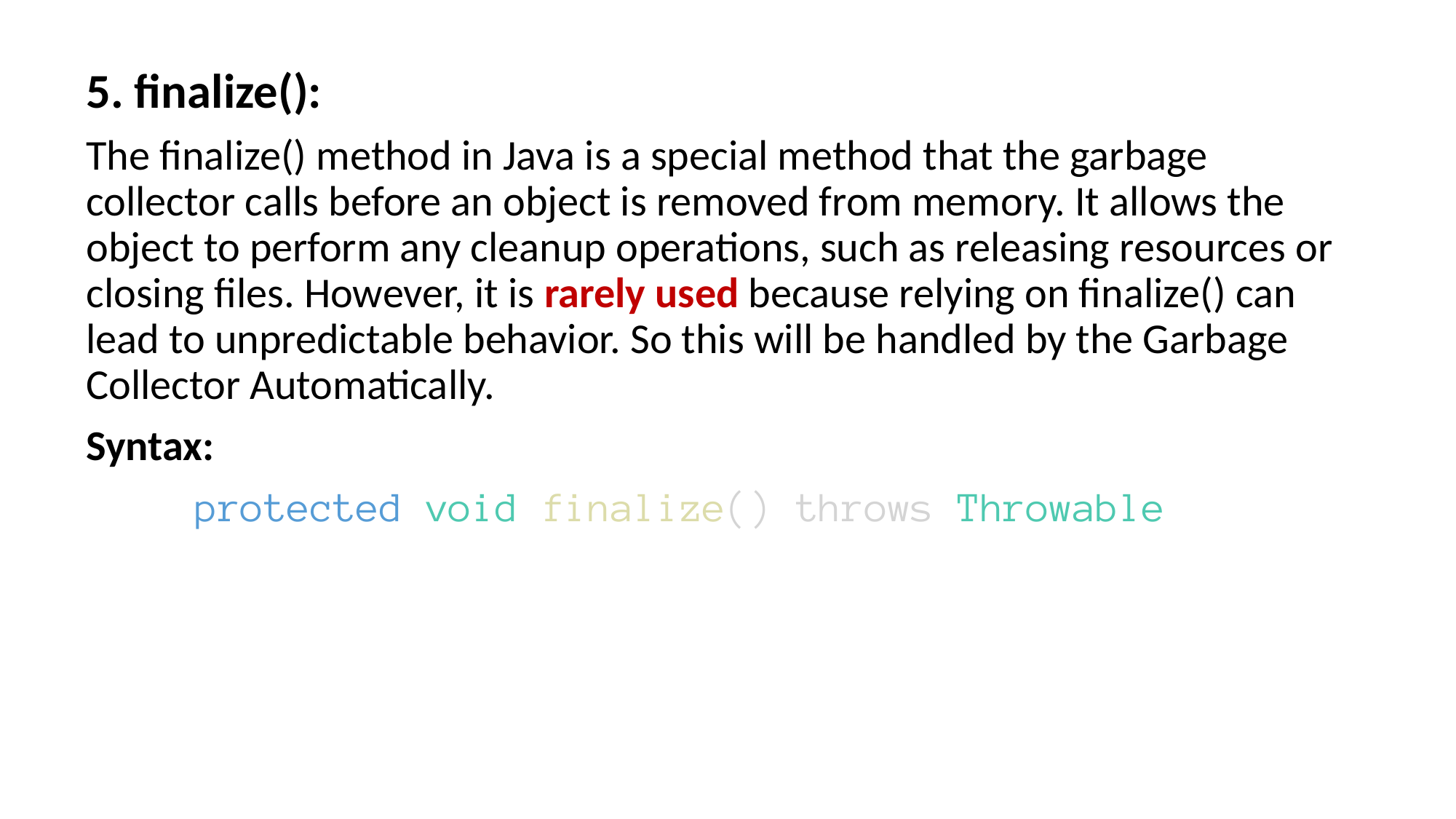

5. finalize():
The finalize() method in Java is a special method that the garbage collector calls before an object is removed from memory. It allows the object to perform any cleanup operations, such as releasing resources or closing files. However, it is rarely used because relying on finalize() can lead to unpredictable behavior. So this will be handled by the Garbage Collector Automatically.
Syntax:
	protected void finalize() throws Throwable